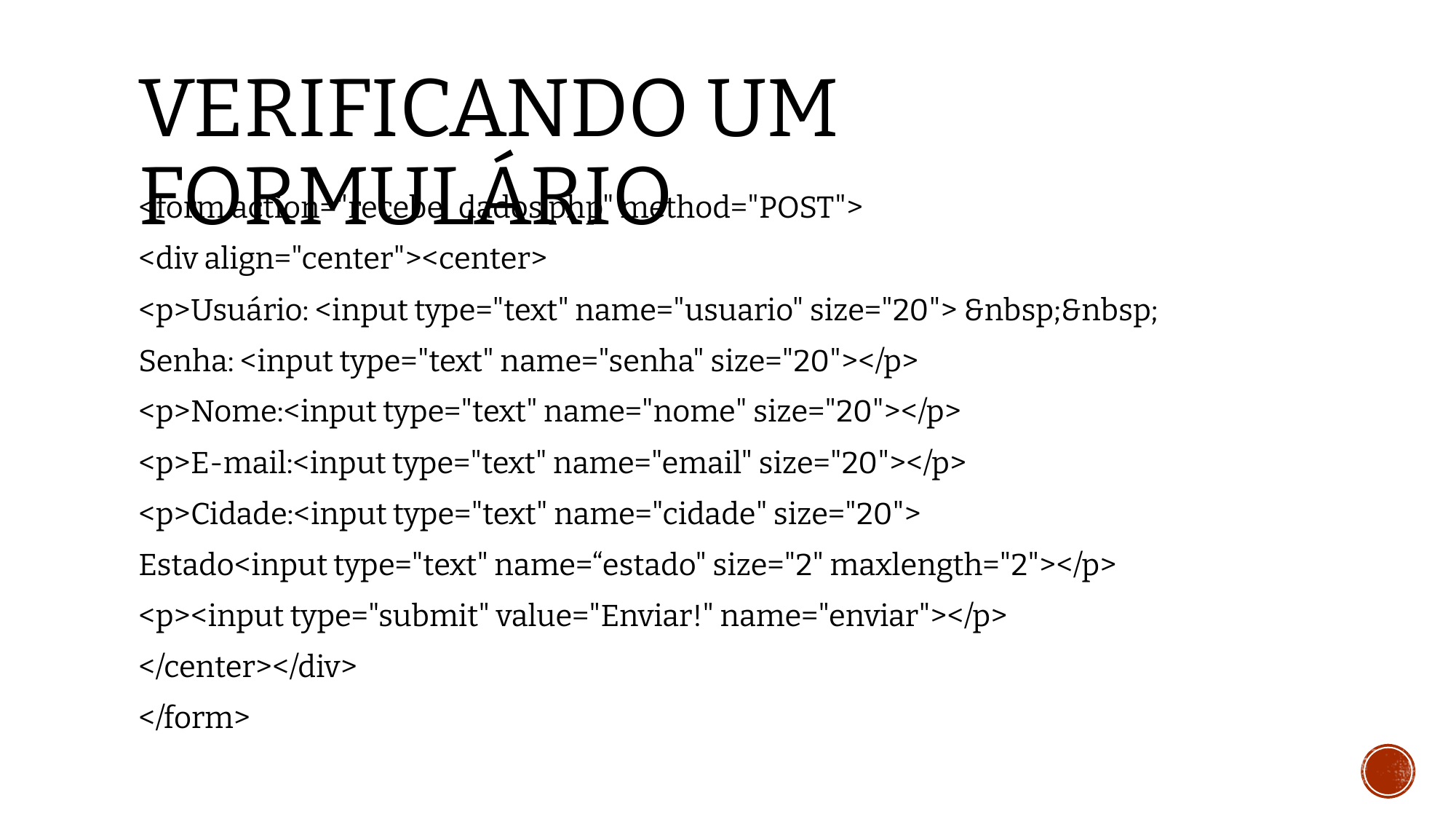

# Verificando um formulário
<form action="recebe_dados.php" method="POST">
<div align="center"><center>
<p>Usuário: <input type="text" name="usuario" size="20"> &nbsp;&nbsp;
Senha: <input type="text" name="senha" size="20"></p>
<p>Nome:<input type="text" name="nome" size="20"></p>
<p>E-mail:<input type="text" name="email" size="20"></p>
<p>Cidade:<input type="text" name="cidade" size="20">
Estado<input type="text" name=“estado" size="2" maxlength="2"></p>
<p><input type="submit" value="Enviar!" name="enviar"></p>
</center></div>
</form>